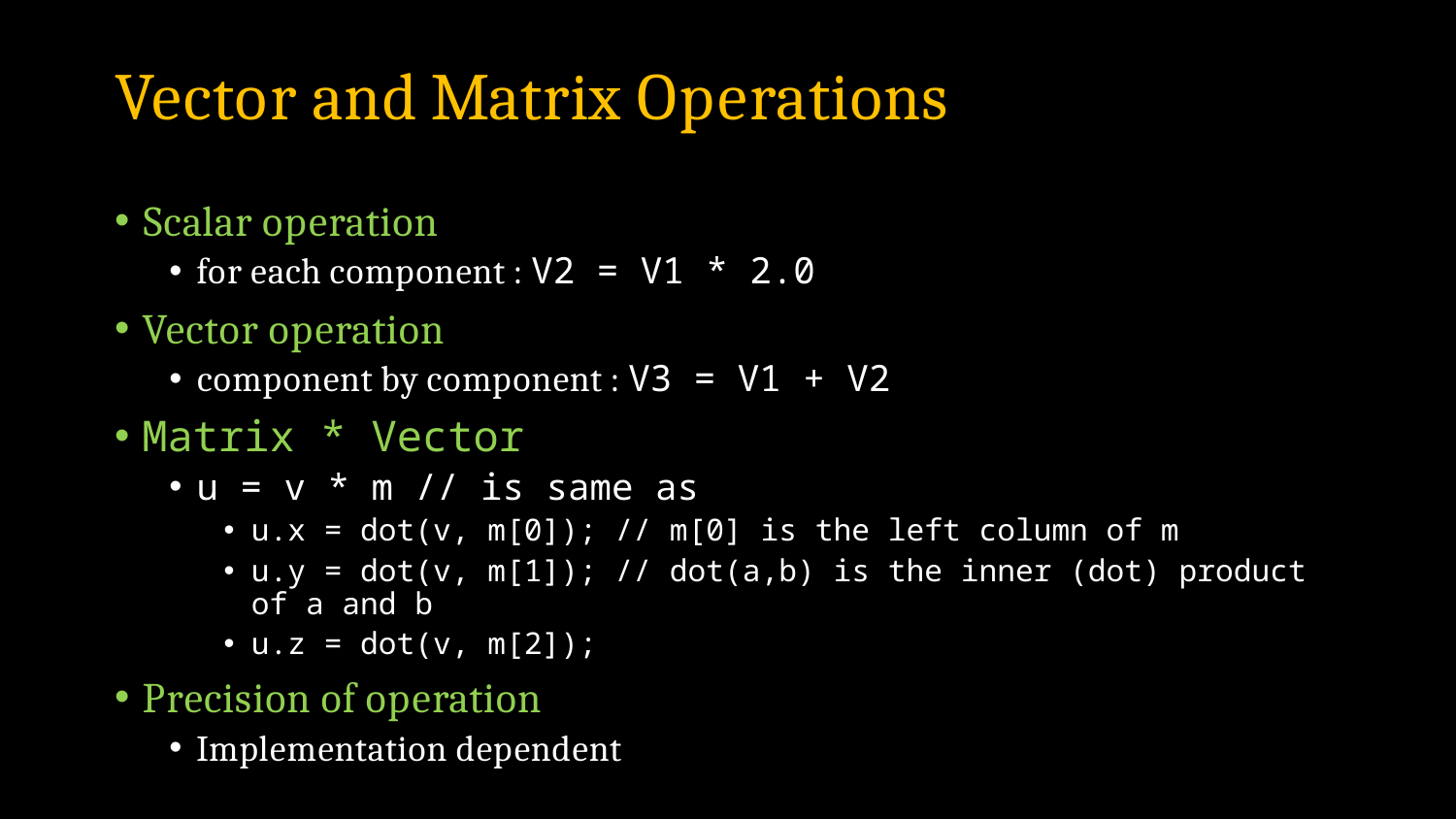

# Vector and Matrix Operations
Scalar operation
for each component : V2 = V1 * 2.0
Vector operation
component by component : V3 = V1 + V2
Matrix * Vector
u = v * m // is same as
u.x = dot(v, m[0]); // m[0] is the left column of m
u.y = dot(v, m[1]); // dot(a,b) is the inner (dot) product of a and b
u.z = dot(v, m[2]);
Precision of operation
Implementation dependent